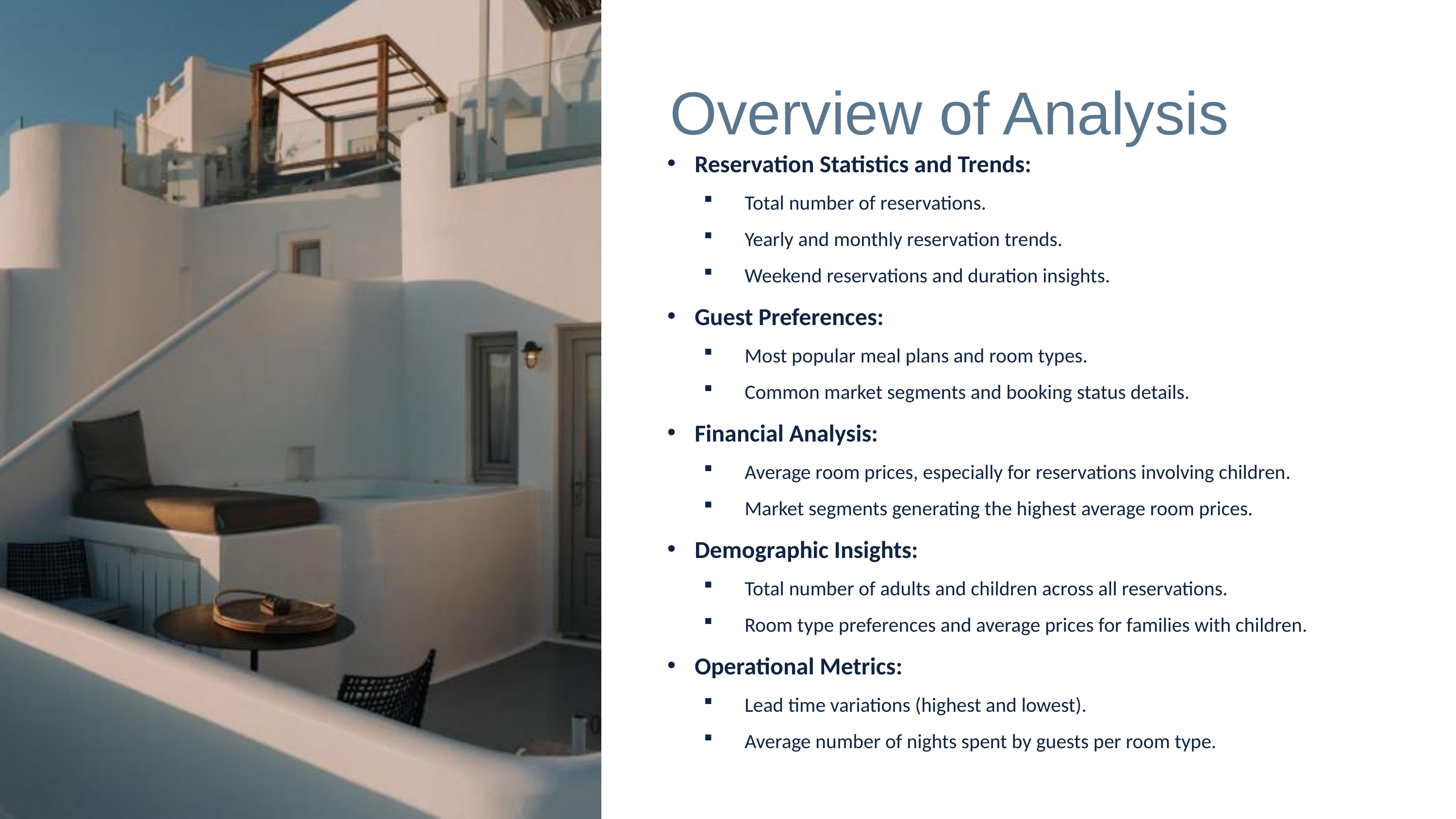

Overview of Analysis

Reservation Statistics and Trends:
Total number of reservations.
Yearly and monthly reservation trends.
Weekend reservations and duration insights.
Guest Preferences:
Most popular meal plans and room types.
Common market segments and booking status details.
Financial Analysis:
Average room prices, especially for reservations involving children.
Market segments generating the highest average room prices.
Demographic Insights:
Total number of adults and children across all reservations.
Room type preferences and average prices for families with children.
Operational Metrics:
Lead time variations (highest and lowest).
Average number of nights spent by guests per room type.